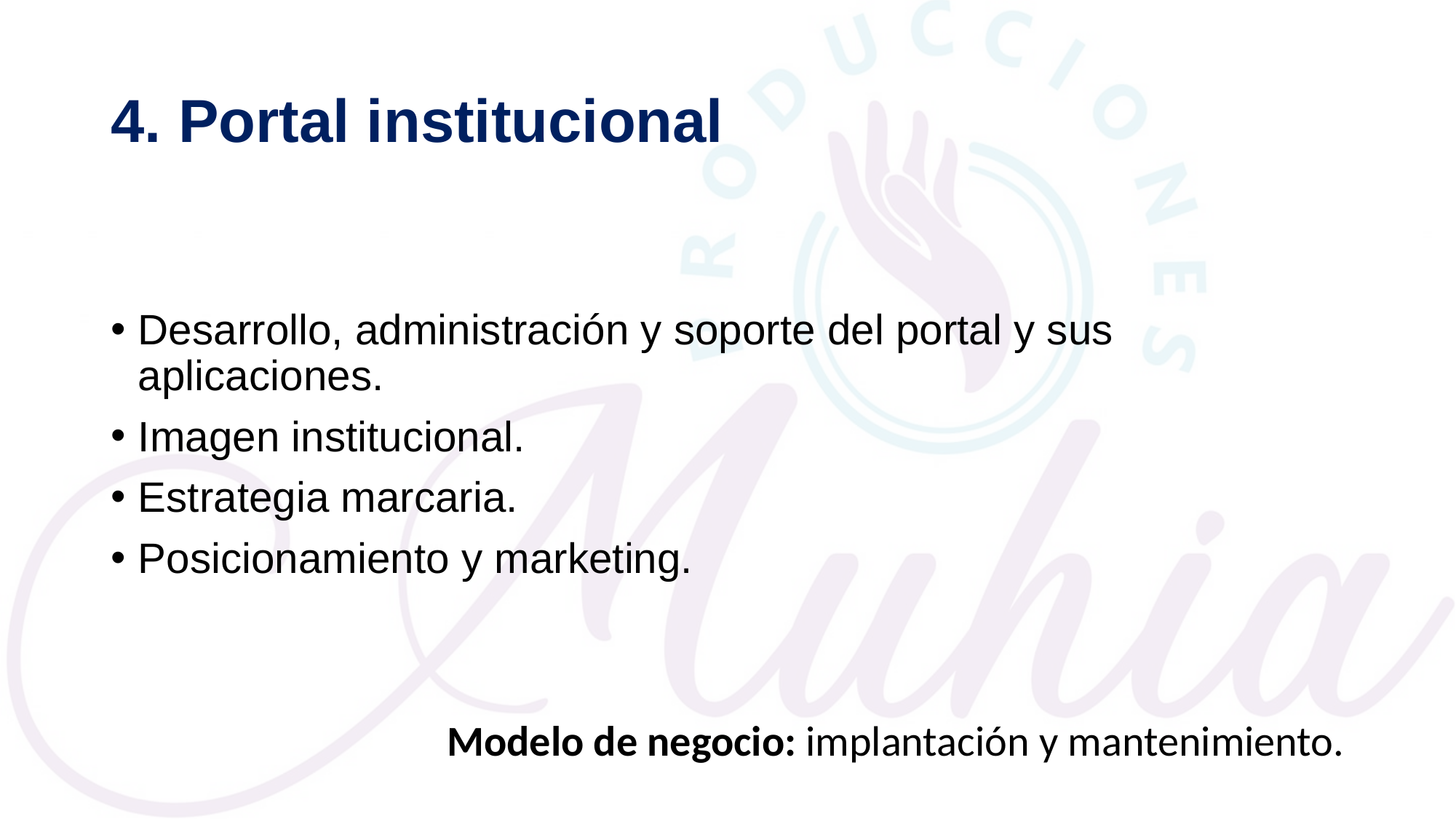

# 4. Portal institucional
Desarrollo, administración y soporte del portal y sus aplicaciones.
Imagen institucional.
Estrategia marcaria.
Posicionamiento y marketing.

Modelo de negocio: implantación y mantenimiento.